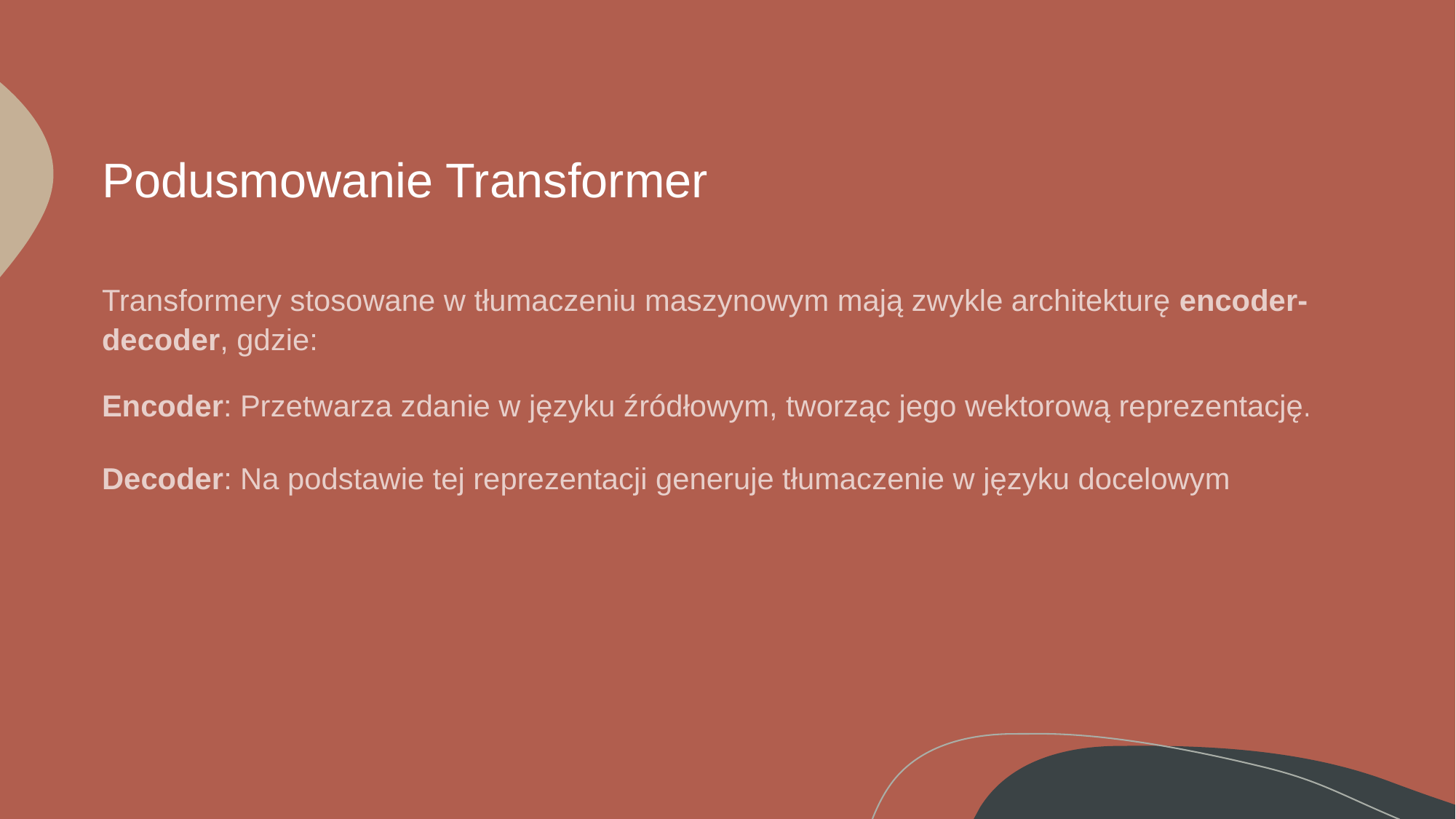

# Podusmowanie Transformer
Transformery stosowane w tłumaczeniu maszynowym mają zwykle architekturę encoder-decoder, gdzie:
Encoder: Przetwarza zdanie w języku źródłowym, tworząc jego wektorową reprezentację.
Decoder: Na podstawie tej reprezentacji generuje tłumaczenie w języku docelowym